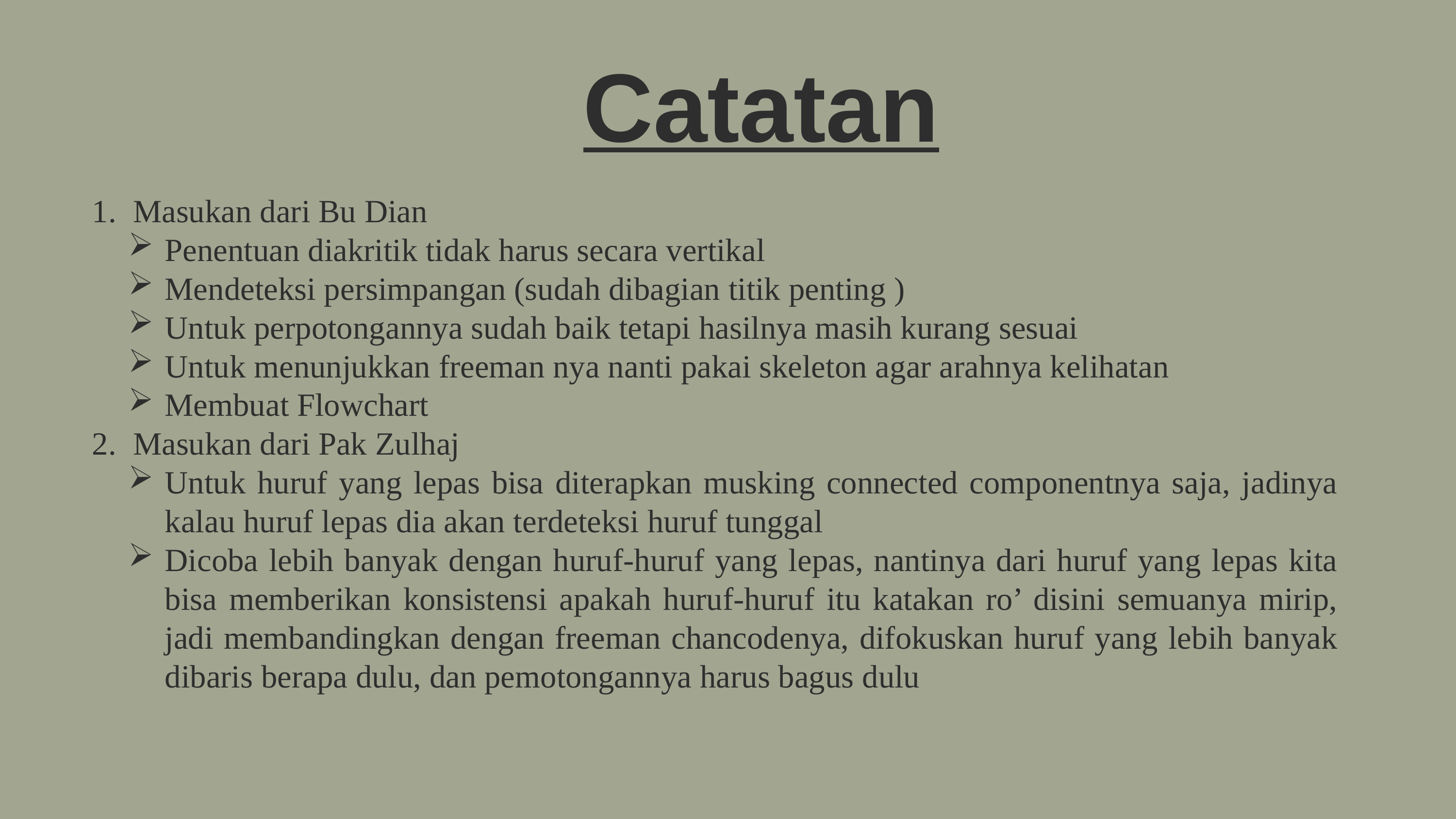

Catatan
Masukan dari Bu Dian
Penentuan diakritik tidak harus secara vertikal
Mendeteksi persimpangan (sudah dibagian titik penting )
Untuk perpotongannya sudah baik tetapi hasilnya masih kurang sesuai
Untuk menunjukkan freeman nya nanti pakai skeleton agar arahnya kelihatan
Membuat Flowchart
Masukan dari Pak Zulhaj
Untuk huruf yang lepas bisa diterapkan musking connected componentnya saja, jadinya kalau huruf lepas dia akan terdeteksi huruf tunggal
Dicoba lebih banyak dengan huruf-huruf yang lepas, nantinya dari huruf yang lepas kita bisa memberikan konsistensi apakah huruf-huruf itu katakan ro’ disini semuanya mirip, jadi membandingkan dengan freeman chancodenya, difokuskan huruf yang lebih banyak dibaris berapa dulu, dan pemotongannya harus bagus dulu